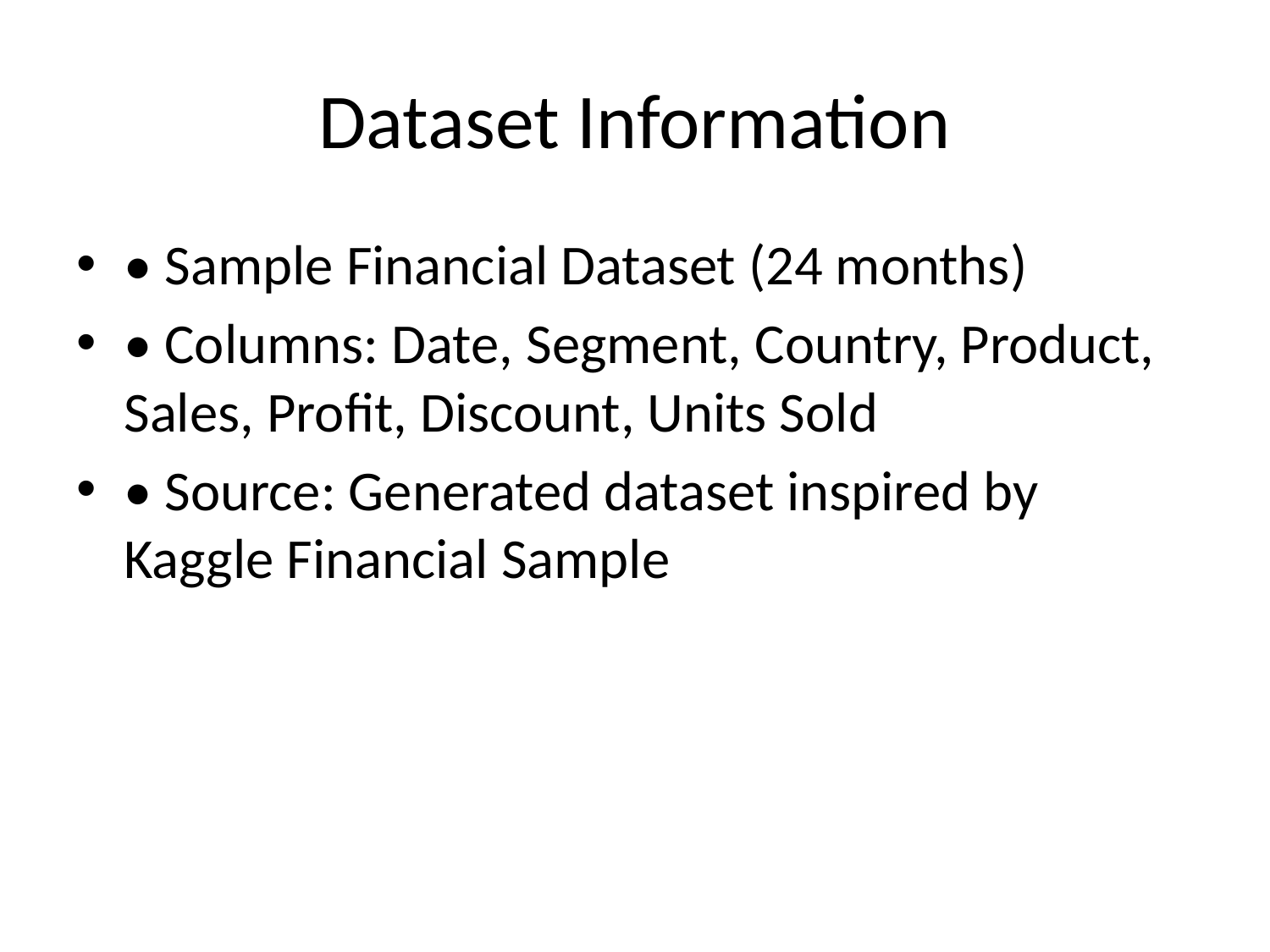

# Dataset Information
• Sample Financial Dataset (24 months)
• Columns: Date, Segment, Country, Product, Sales, Profit, Discount, Units Sold
• Source: Generated dataset inspired by Kaggle Financial Sample